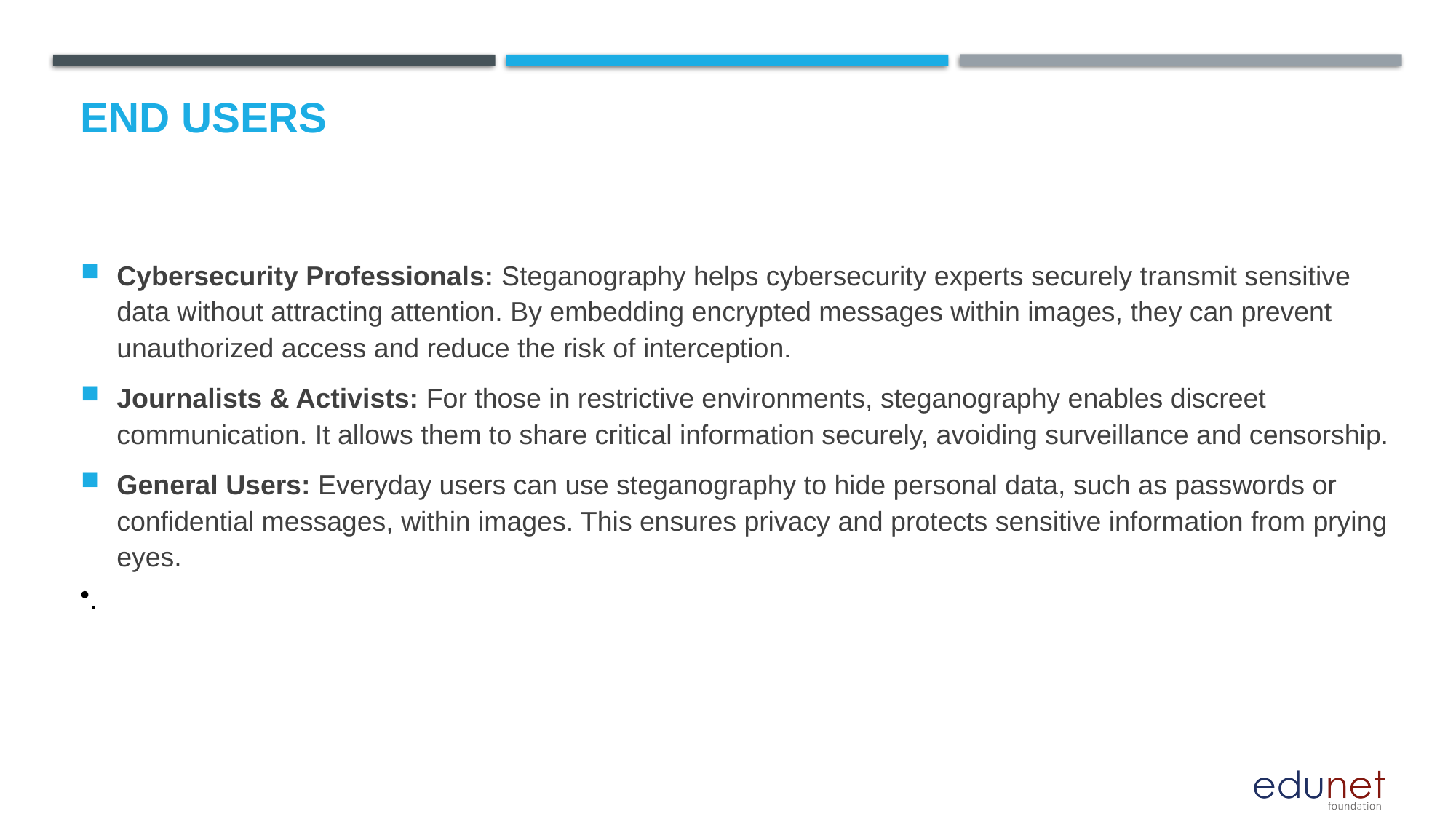

# End users
Cybersecurity Professionals: Steganography helps cybersecurity experts securely transmit sensitive data without attracting attention. By embedding encrypted messages within images, they can prevent unauthorized access and reduce the risk of interception.
Journalists & Activists: For those in restrictive environments, steganography enables discreet communication. It allows them to share critical information securely, avoiding surveillance and censorship.
General Users: Everyday users can use steganography to hide personal data, such as passwords or confidential messages, within images. This ensures privacy and protects sensitive information from prying eyes.
.